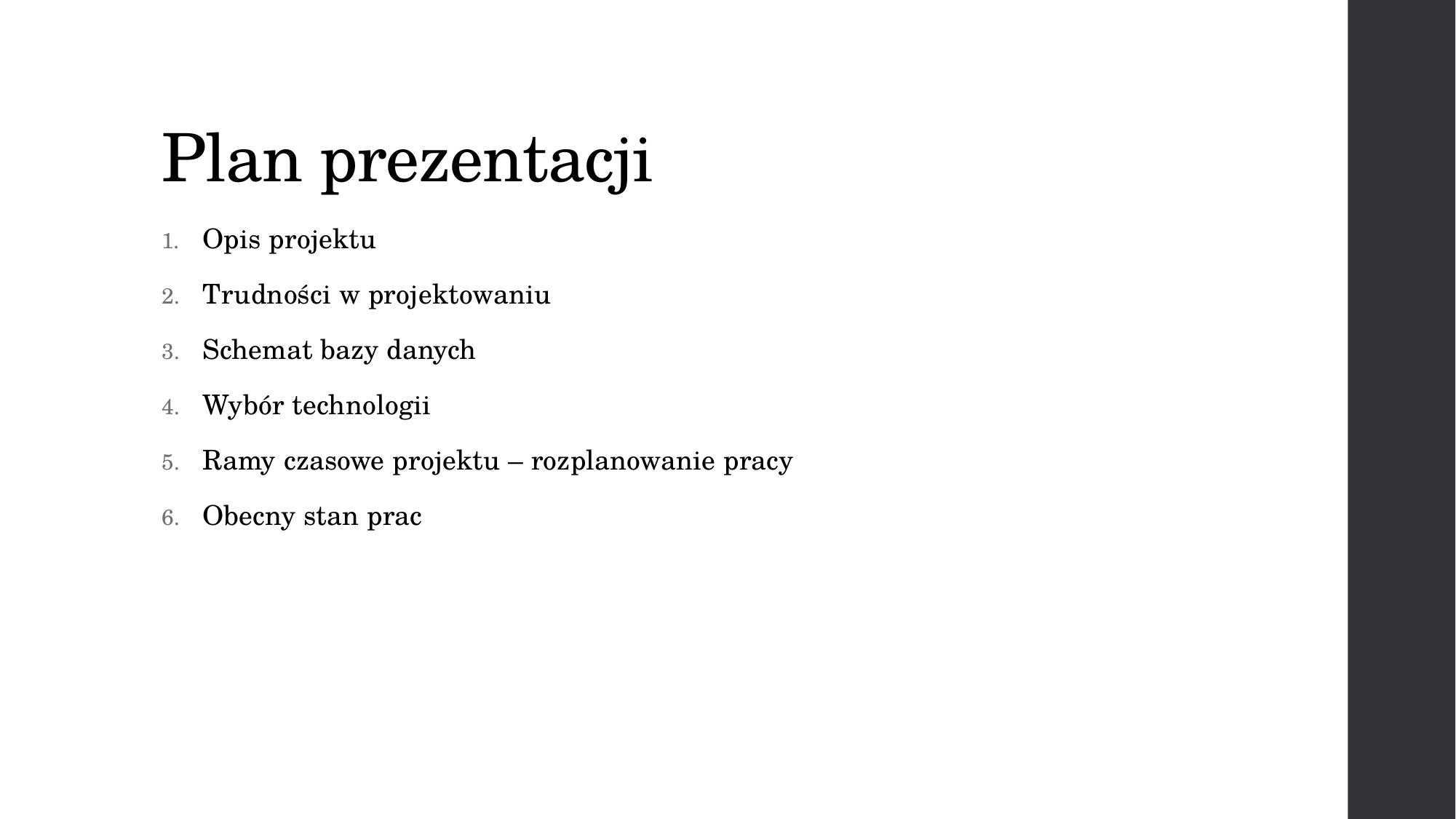

# Plan prezentacji
Opis projektu
Trudności w projektowaniu
Schemat bazy danych
Wybór technologii
Ramy czasowe projektu – rozplanowanie pracy
Obecny stan prac